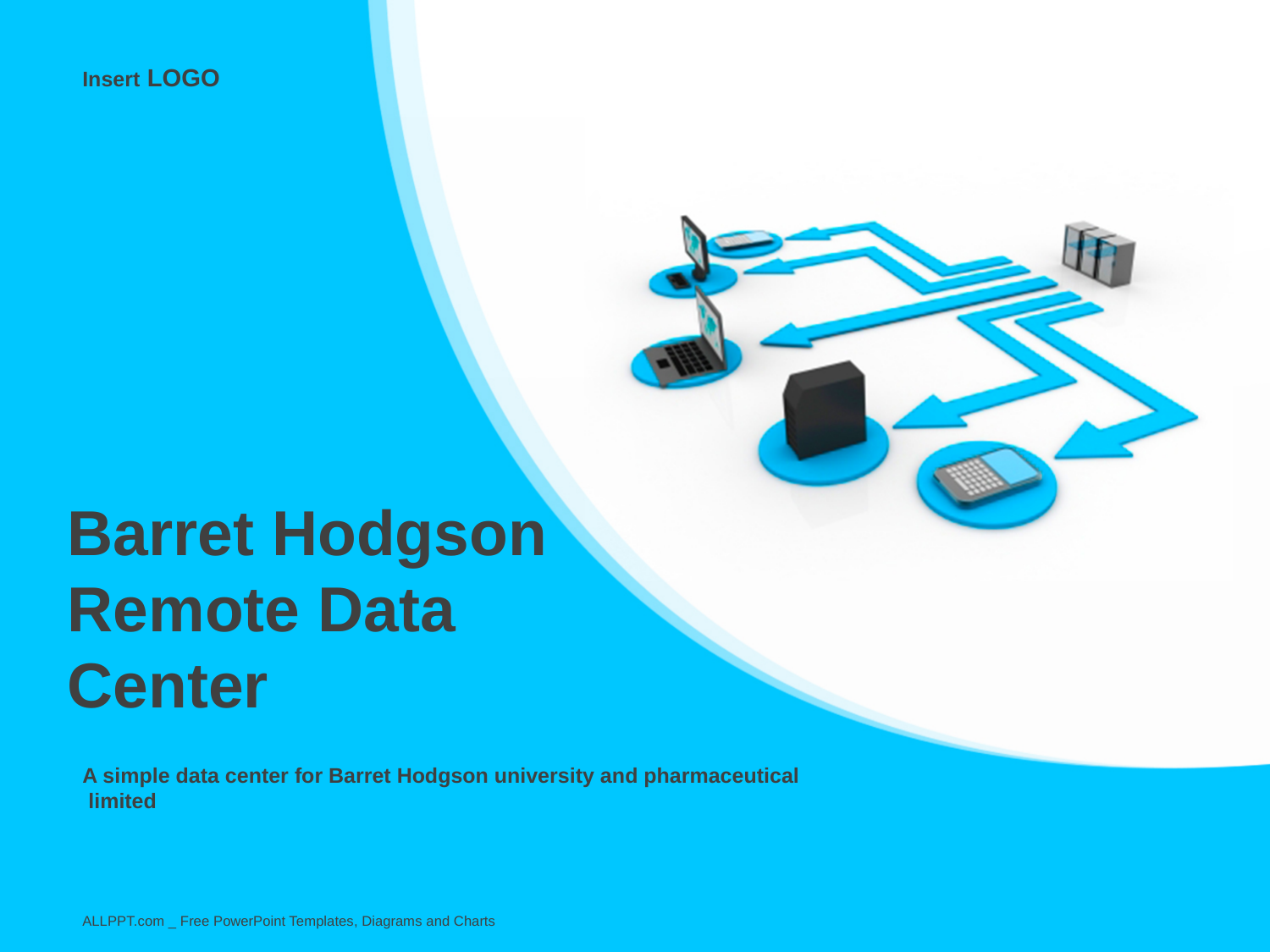

Insert LOGO
Barret Hodgson
Remote Data
Center
A simple data center for Barret Hodgson university and pharmaceutical
 limited
ALLPPT.com _ Free PowerPoint Templates, Diagrams and Charts